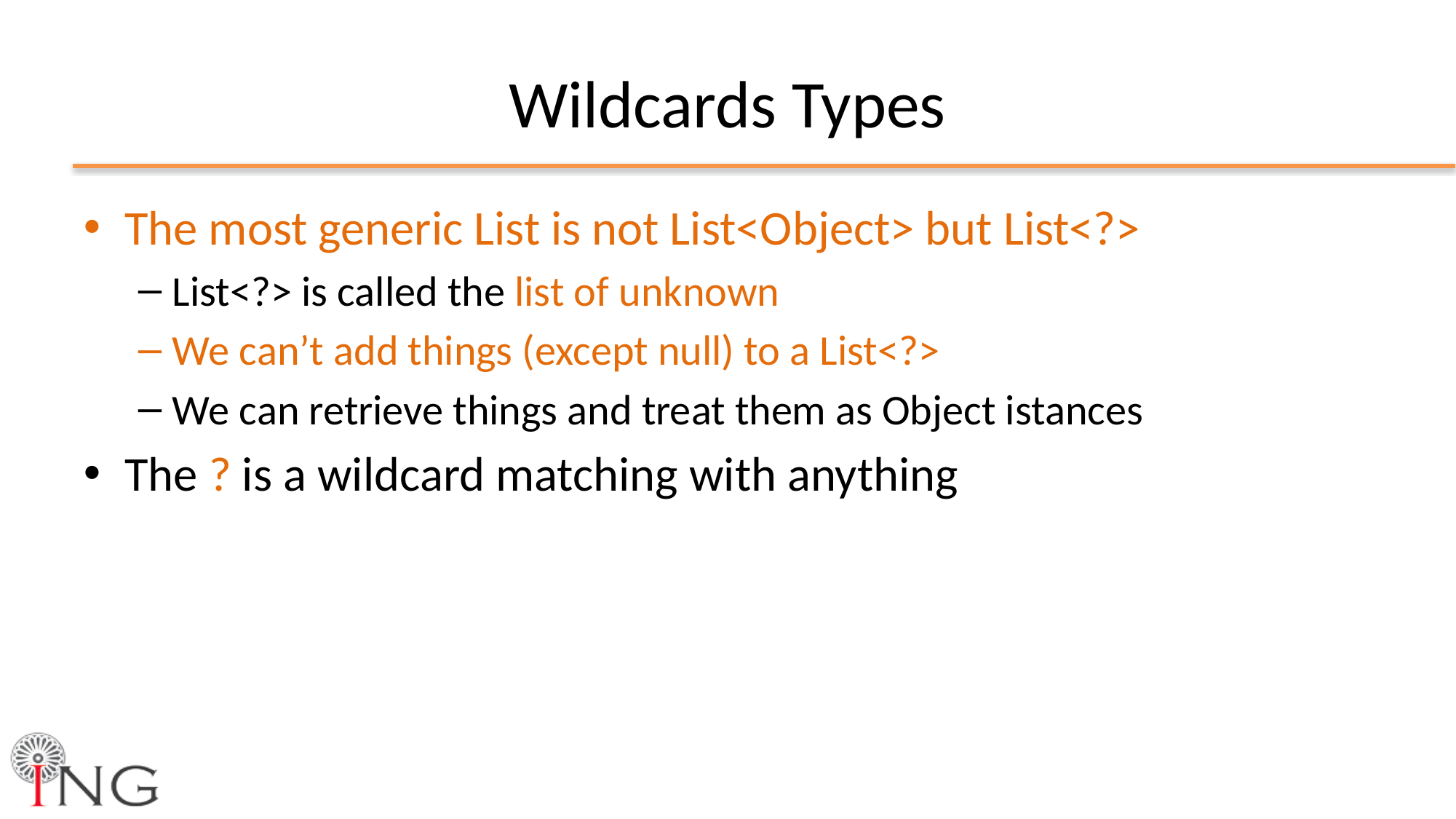

# Wildcards Types
The most generic List is not List<Object> but List<?>
List<?> is called the list of unknown
We can’t add things (except null) to a List<?>
We can retrieve things and treat them as Object istances
The ? is a wildcard matching with anything